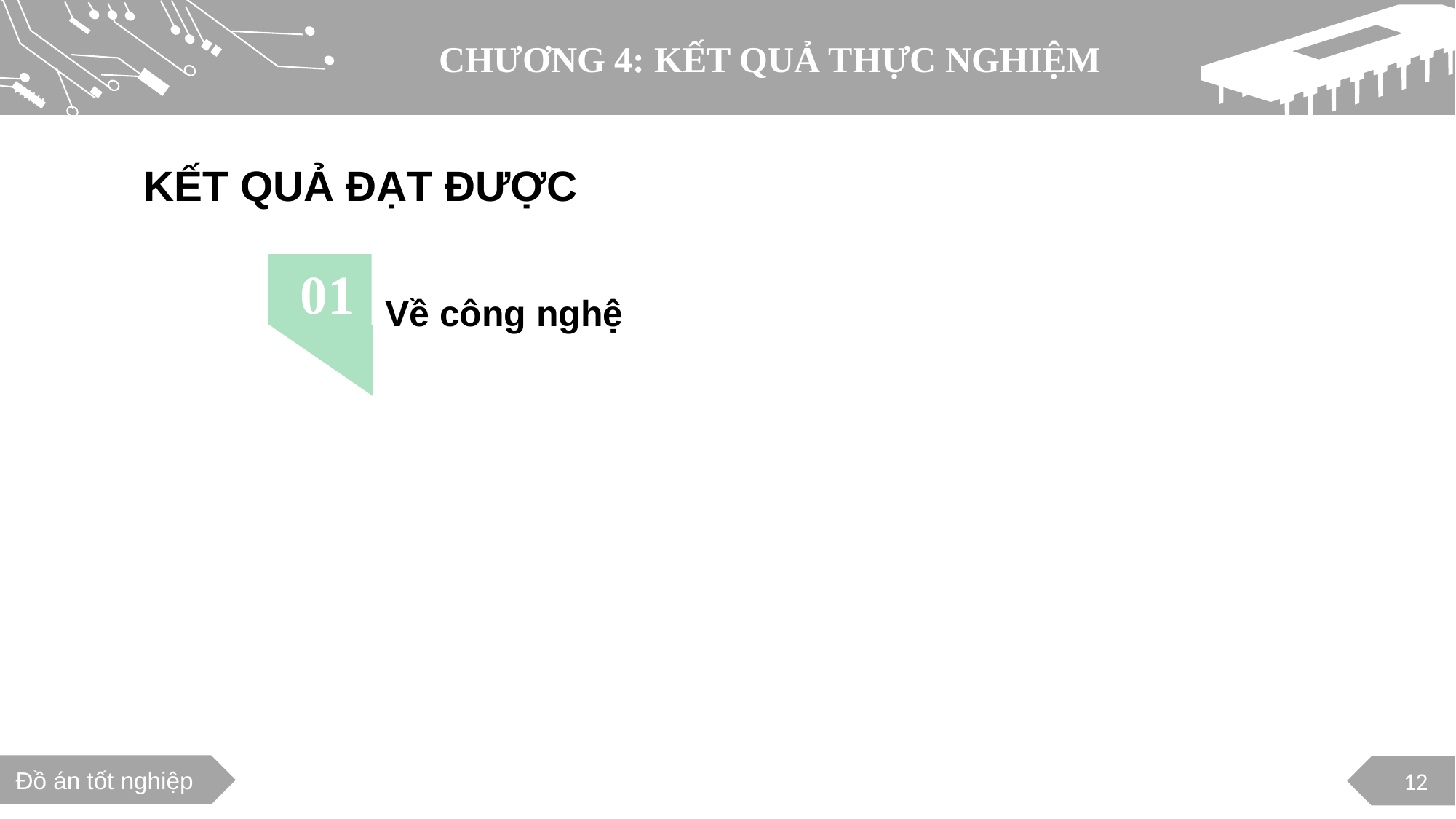

CHƯƠNG 4: KẾT QUẢ THỰC NGHIỆM
KẾT QUẢ ĐẠT ĐƯỢC

01
Về công nghệ